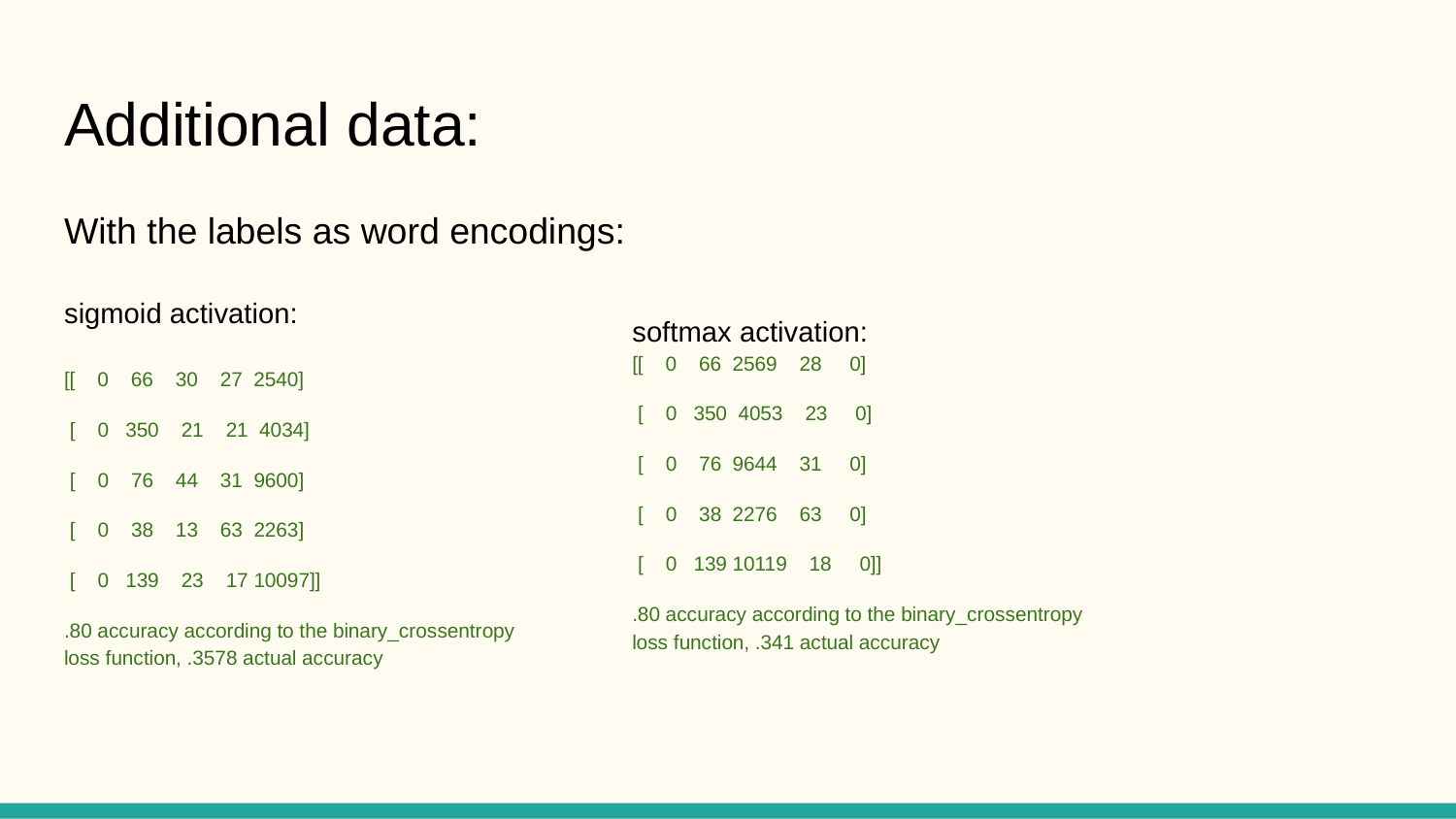

# Additional data:
With the labels as word encodings:

sigmoid activation:

[[    0    66    30    27  2540]
 [    0   350    21    21  4034]
 [    0    76    44    31  9600]
 [    0    38    13    63  2263]
 [    0   139    23    17 10097]]
.80 accuracy according to the binary_crossentropy loss function, .3578 actual accuracy

softmax activation:
[[    0    66  2569    28     0]
 [    0   350  4053    23     0]
 [    0    76  9644    31     0]
 [    0    38  2276    63     0]
 [    0   139 10119    18     0]]
.80 accuracy according to the binary_crossentropy loss function, .341 actual accuracy